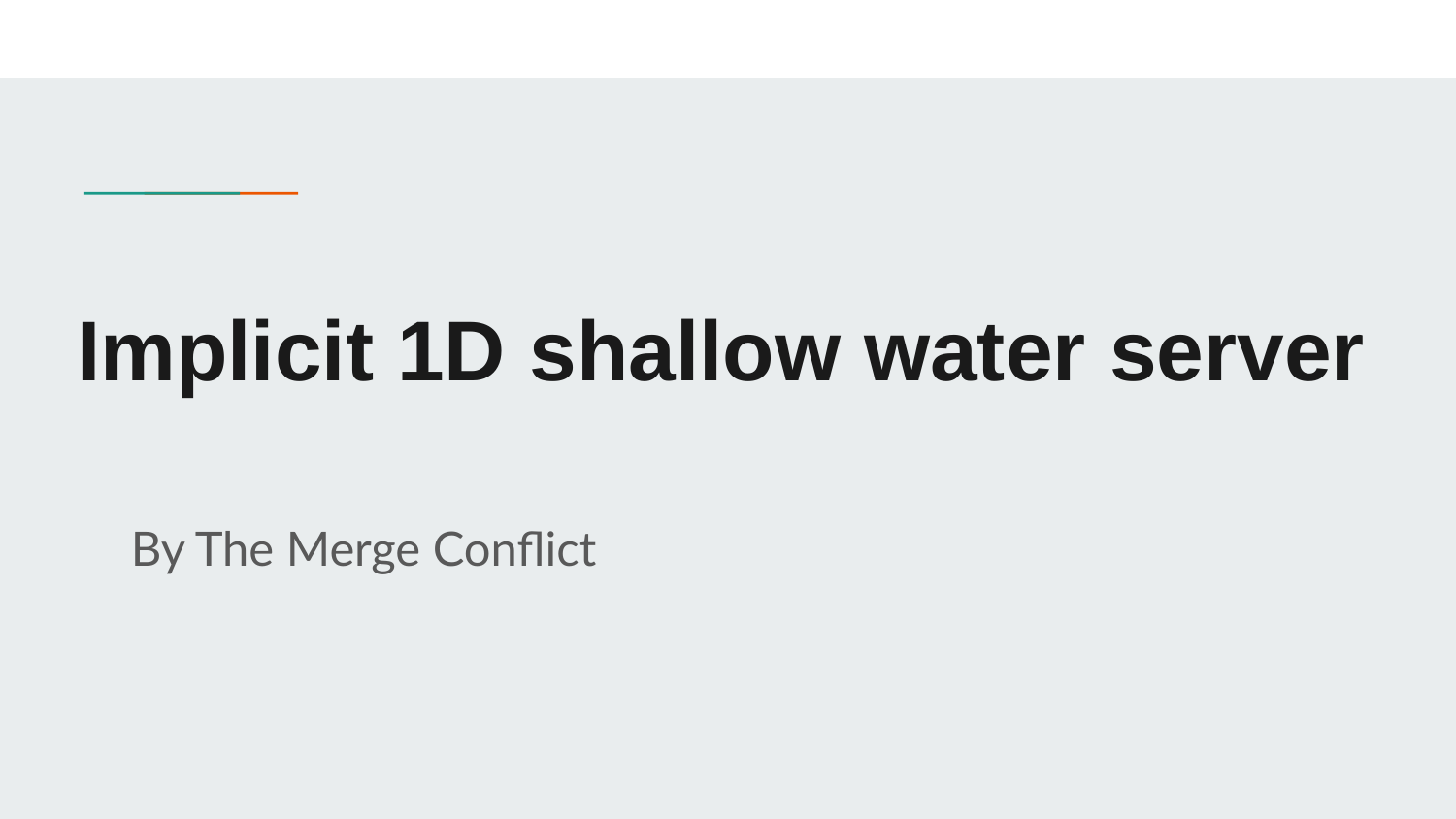

# Implicit 1D shallow water server
By The Merge Conflict